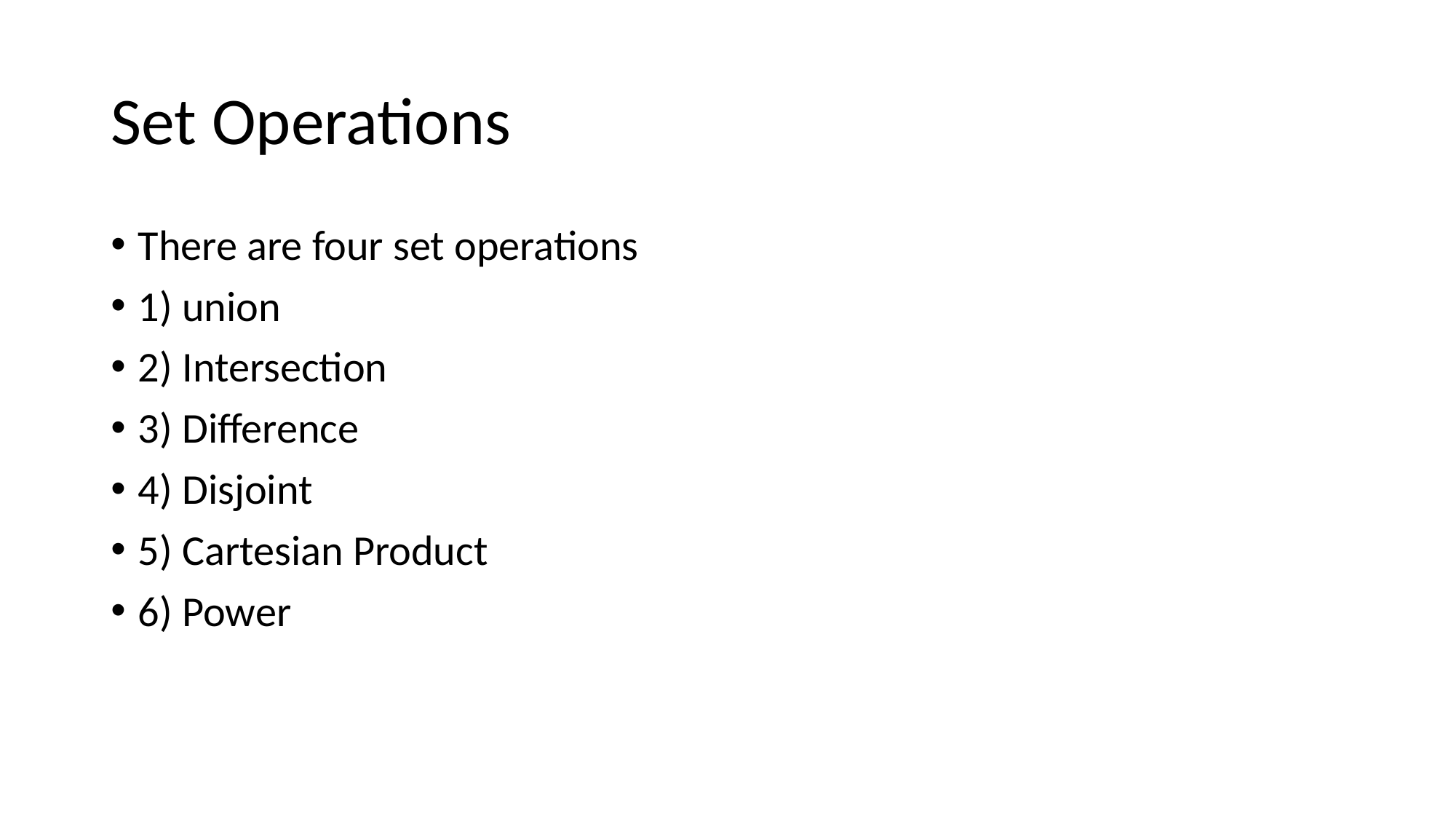

# Set Operations
There are four set operations
1) union
2) Intersection
3) Difference
4) Disjoint
5) Cartesian Product
6) Power